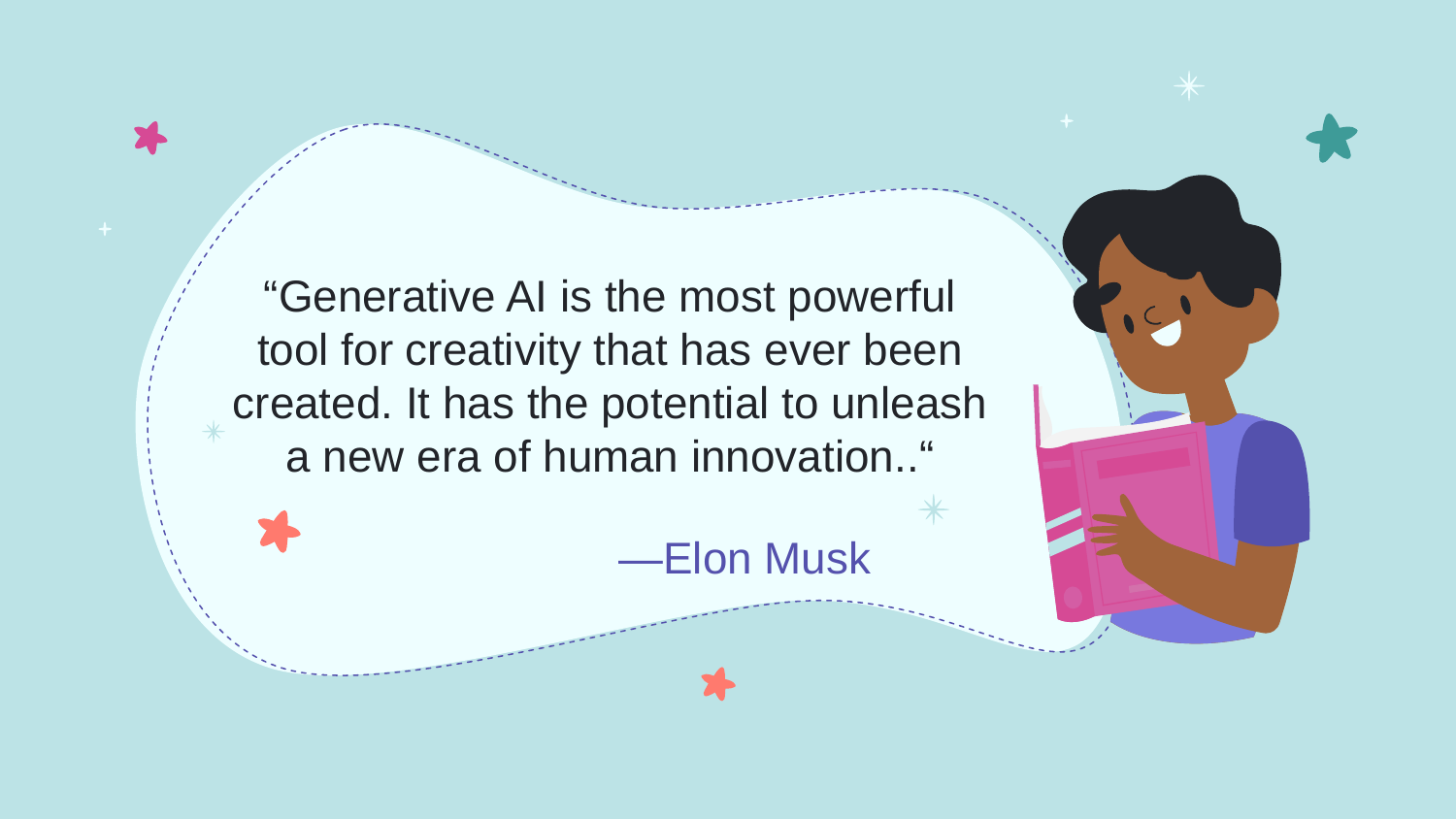

“Generative AI is the most powerful tool for creativity that has ever been created. It has the potential to unleash a new era of human innovation..“

# —Elon Musk